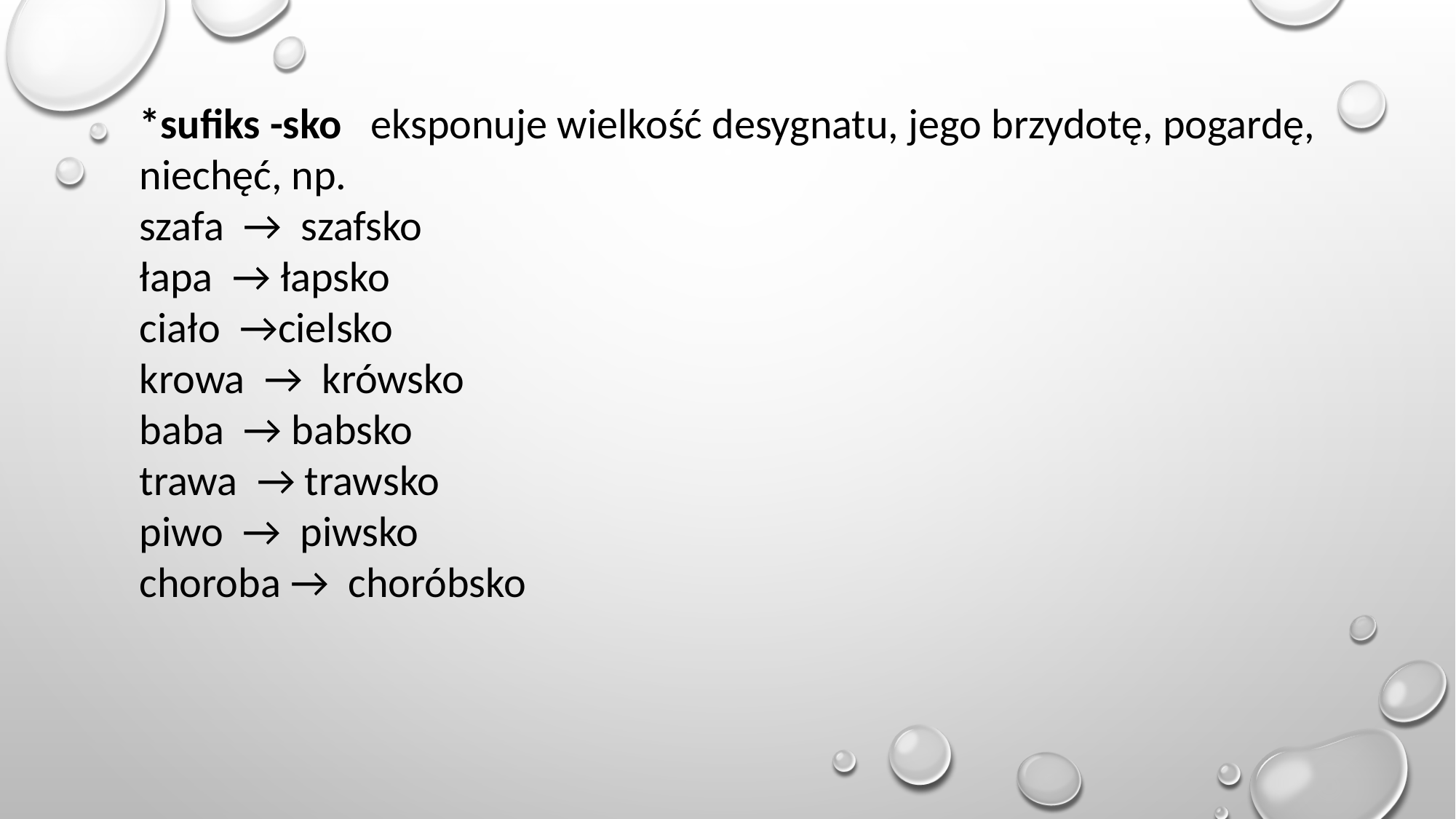

*sufiks -sko   eksponuje wielkość desygnatu, jego brzydotę, pogardę, niechęć, np.
szafa  →  szafsko
łapa  → łapsko
ciało  →cielsko
krowa  →  krówsko
baba  → babsko
trawa  → trawsko
piwo  →  piwsko
choroba →  choróbsko